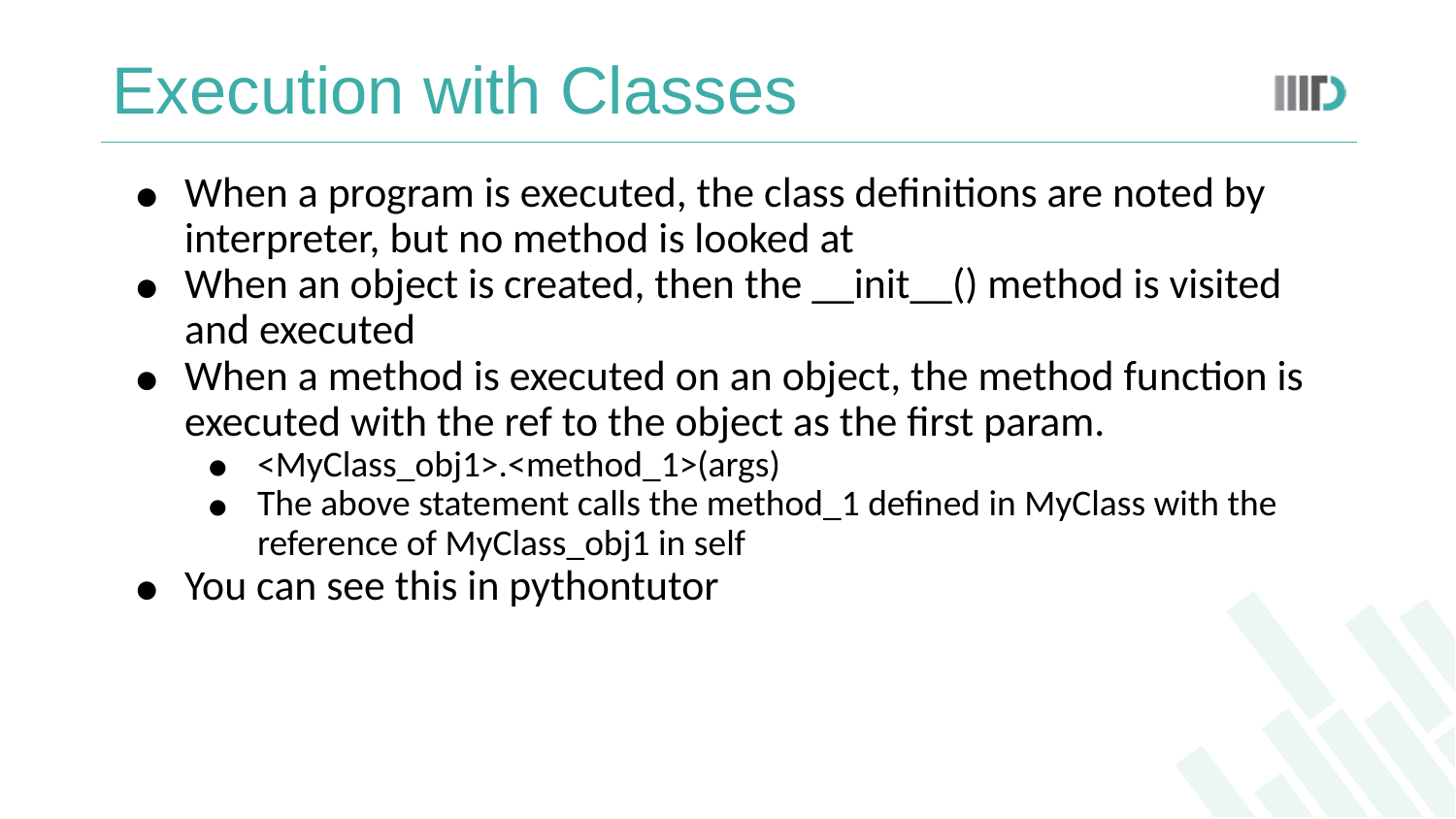

# Execution with Classes
When a program is executed, the class definitions are noted by interpreter, but no method is looked at
When an object is created, then the __init__() method is visited and executed
When a method is executed on an object, the method function is executed with the ref to the object as the first param.
<MyClass_obj1>.<method_1>(args)
The above statement calls the method_1 defined in MyClass with the reference of MyClass_obj1 in self
You can see this in pythontutor